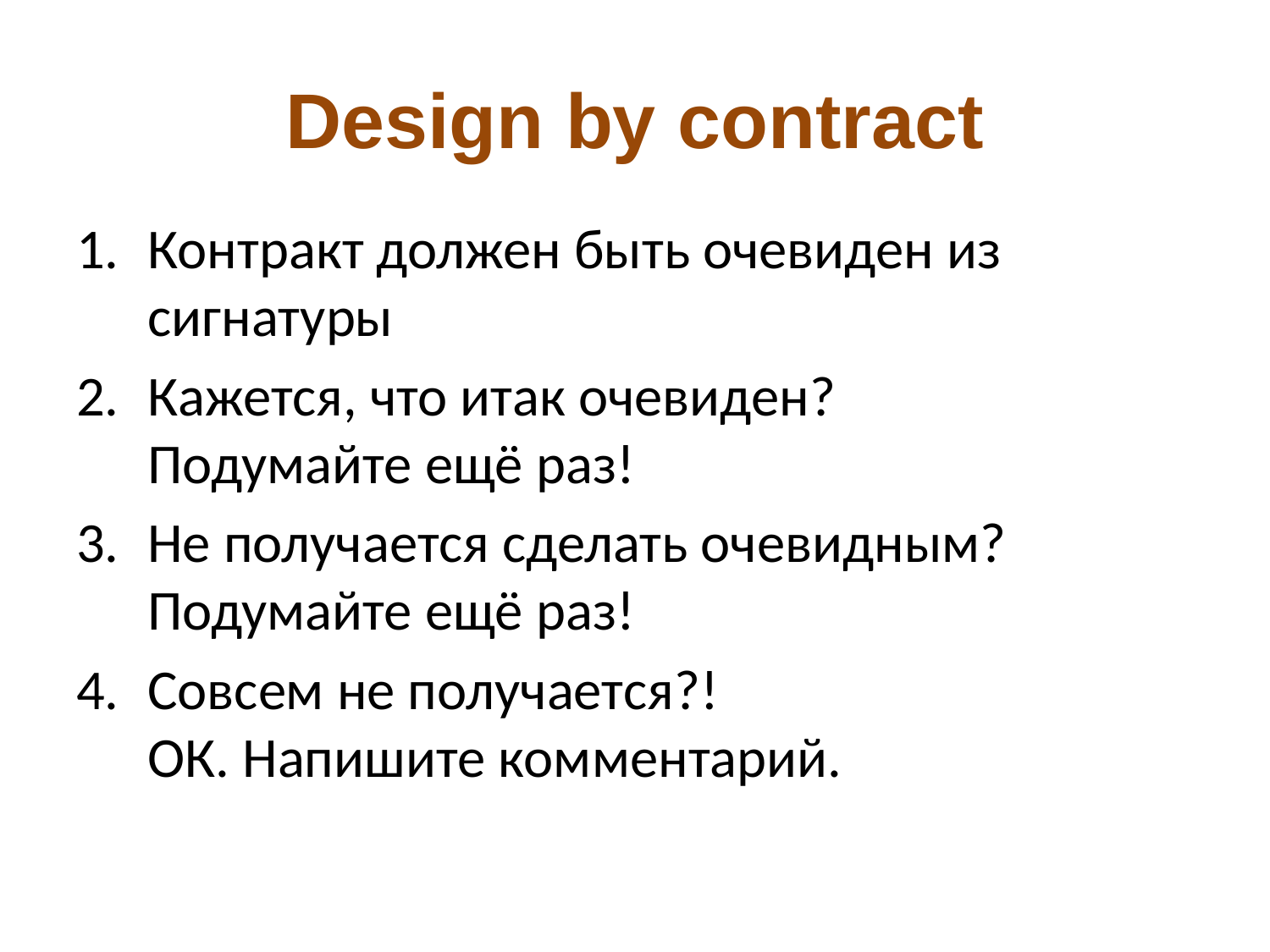

# Design by contract
Контракт должен быть очевиден из сигнатуры
Кажется, что итак очевиден?
Подумайте ещё раз!
Не получается сделать очевидным?
Подумайте ещё раз!
Совсем не получается?!
ОК. Напишите комментарий.